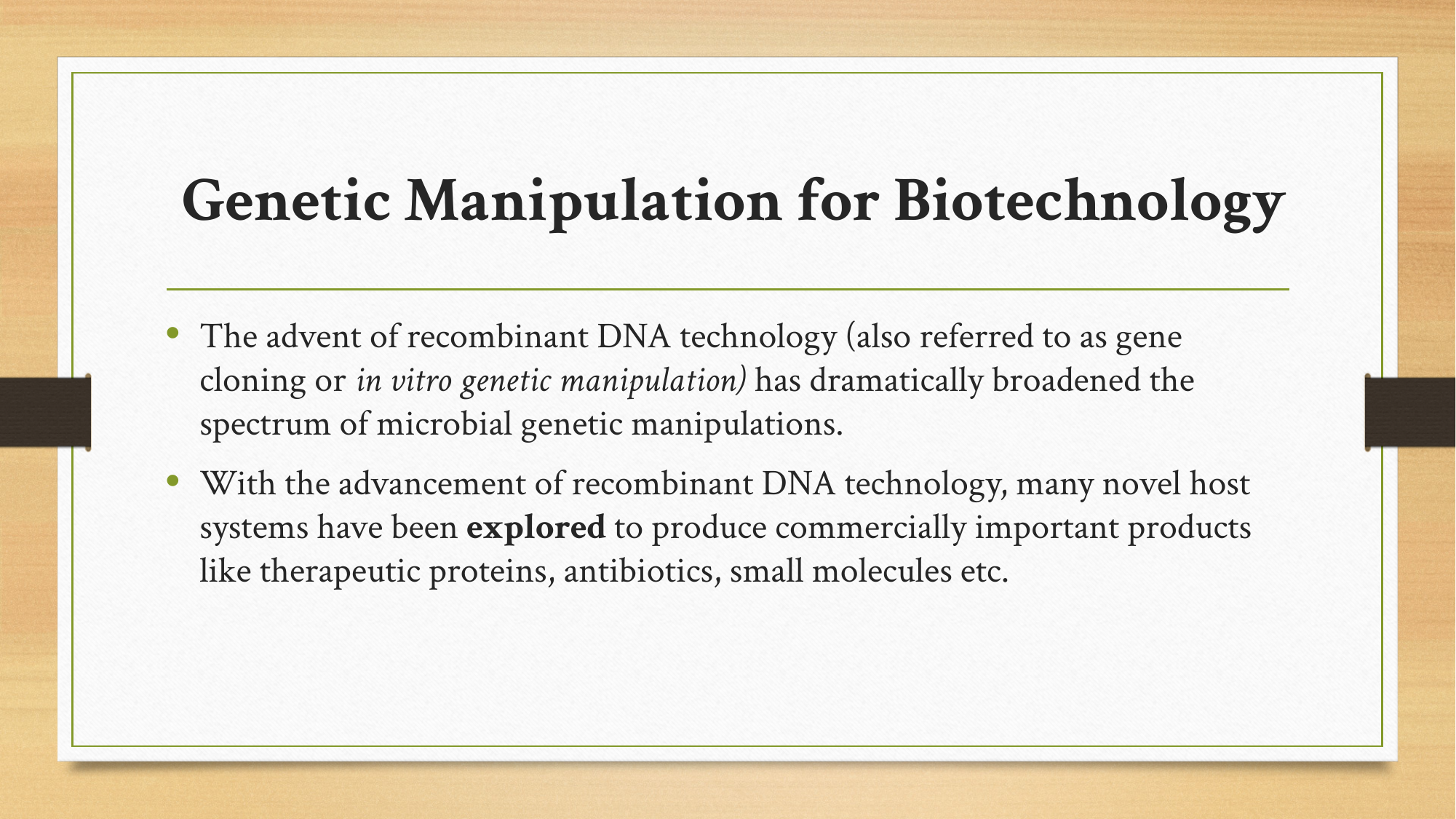

# Genetic Manipulation for Biotechnology
The advent of recombinant DNA technology (also referred to as gene cloning or in vitro genetic manipulation) has dramatically broadened the spectrum of microbial genetic manipulations.
With the advancement of recombinant DNA technology, many novel host systems have been explored to produce commercially important products like therapeutic proteins, antibiotics, small molecules etc.